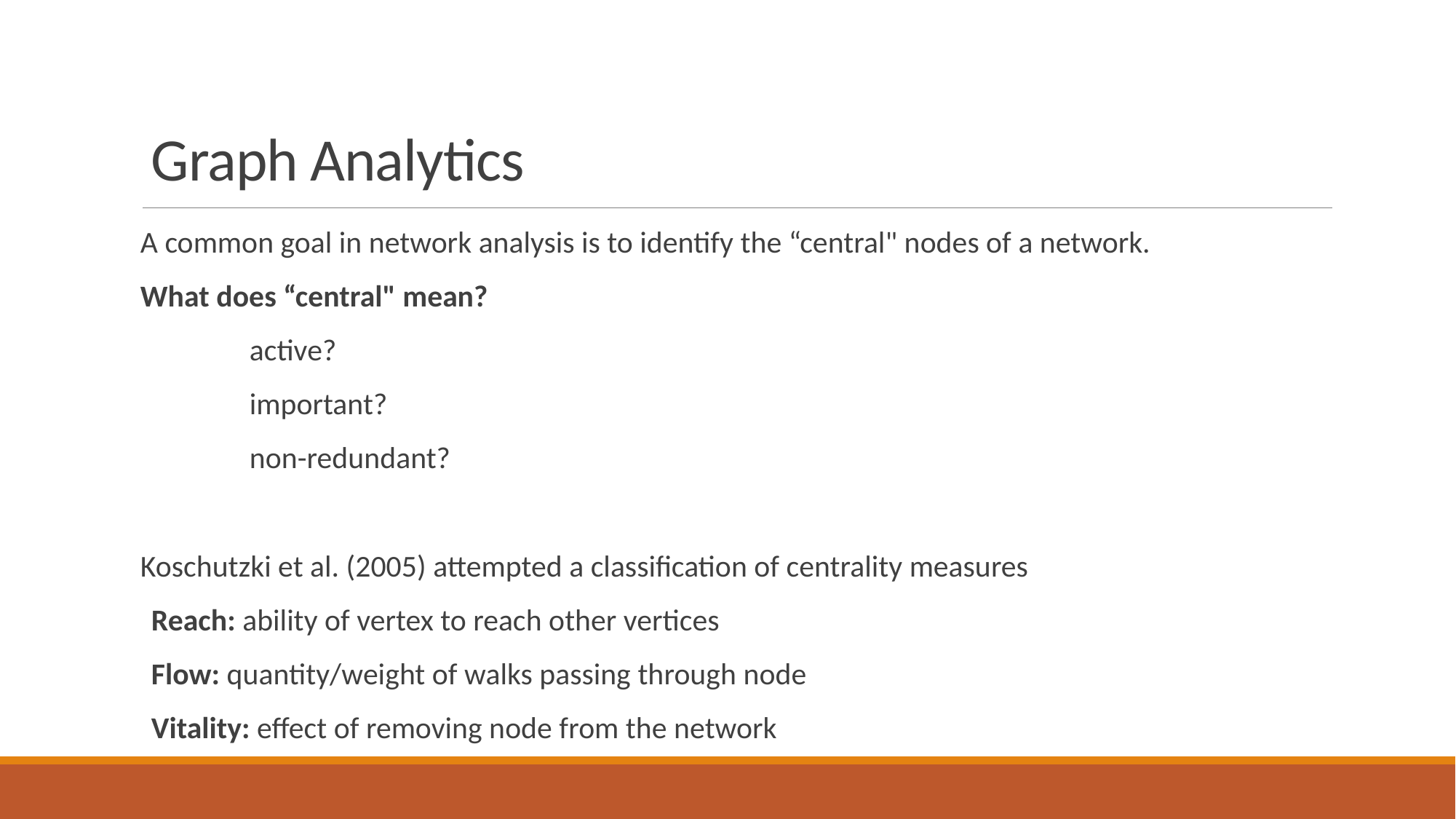

# Graph Analytics
A common goal in network analysis is to identify the “central" nodes of a network.
What does “central" mean?
	active?
	important?
	non-redundant?

Koschutzki et al. (2005) attempted a classification of centrality measures
Reach: ability of vertex to reach other vertices
Flow: quantity/weight of walks passing through node
Vitality: effect of removing node from the network